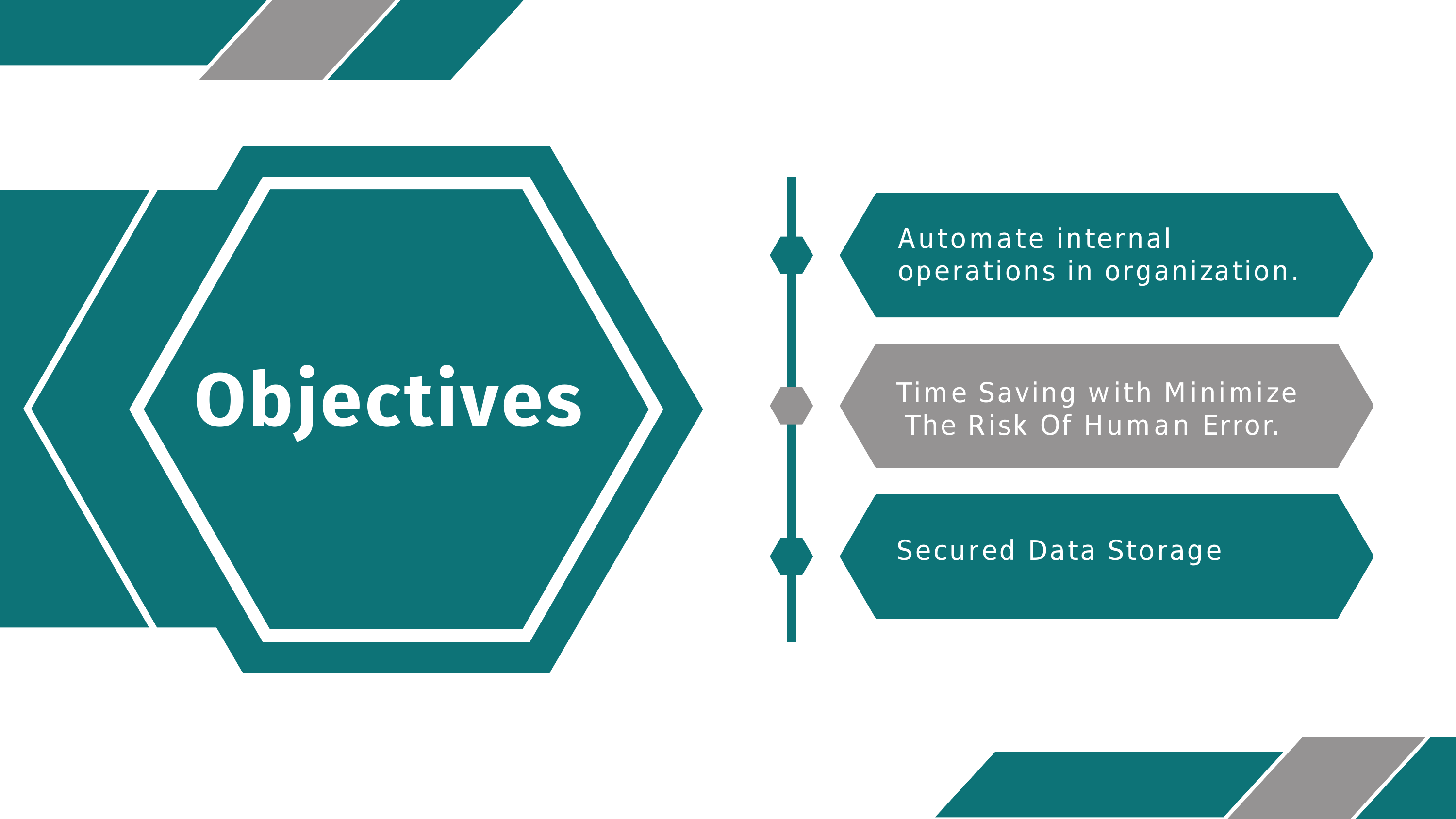

# Automate internal  operations in organization.

Objectives
Time Saving with Minimize  The Risk Of Human Error.

Secured Data Storage